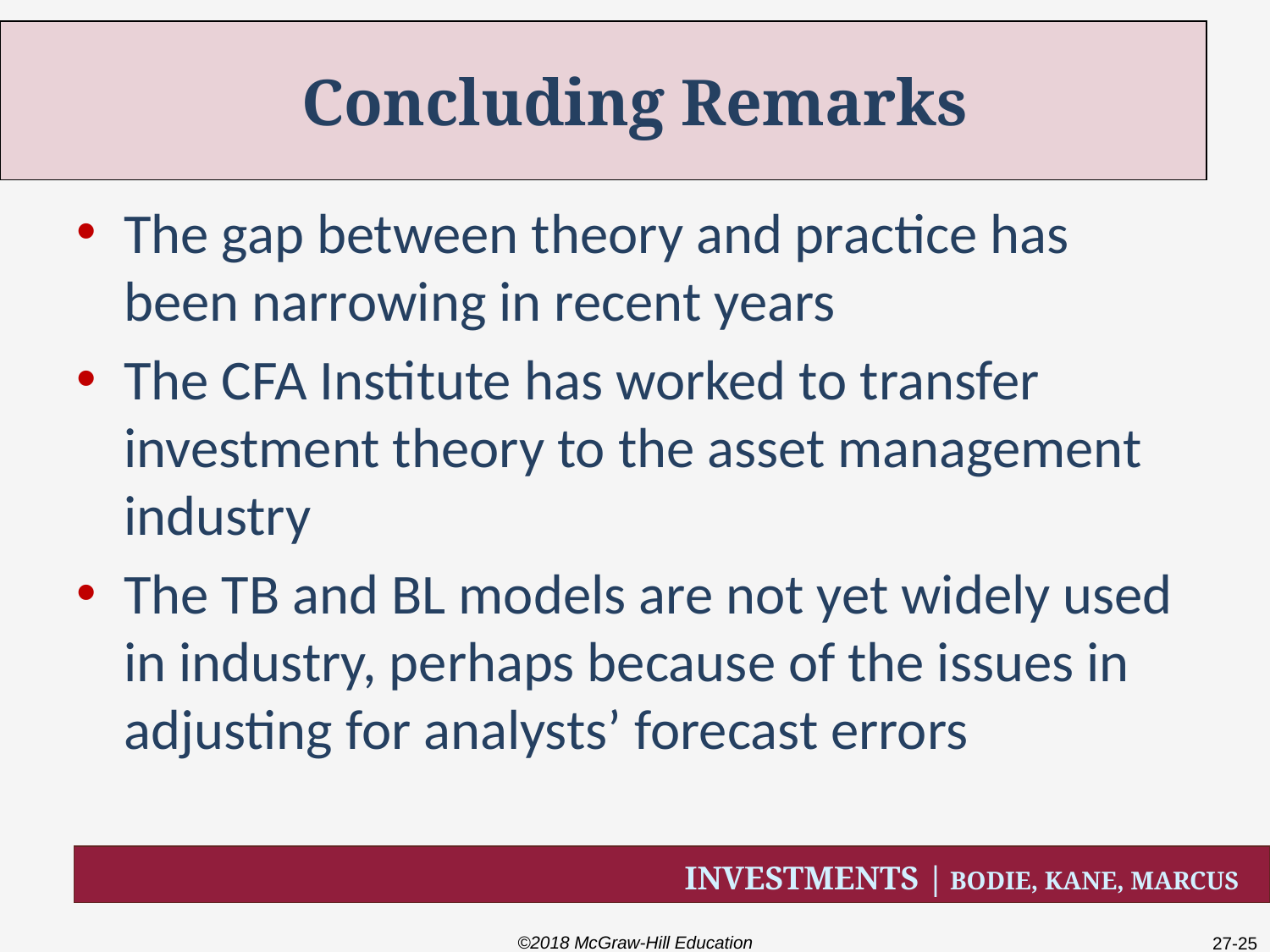

# Concluding Remarks
The gap between theory and practice has been narrowing in recent years
The CFA Institute has worked to transfer investment theory to the asset management industry
The TB and BL models are not yet widely used in industry, perhaps because of the issues in adjusting for analysts’ forecast errors
©2018 McGraw-Hill Education
27-25